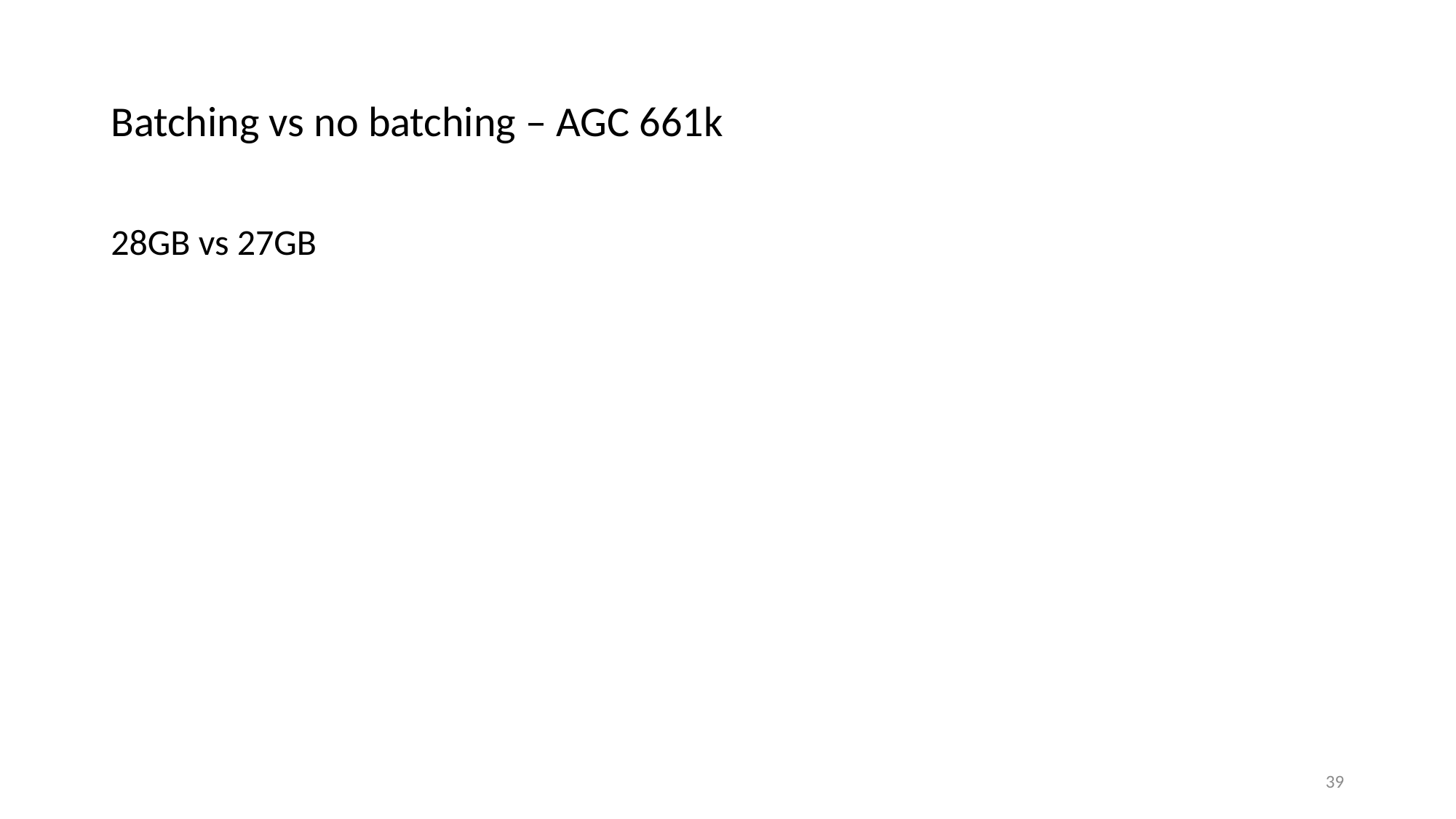

# Batching vs no batching – AGC 661k
28GB vs 27GB
39